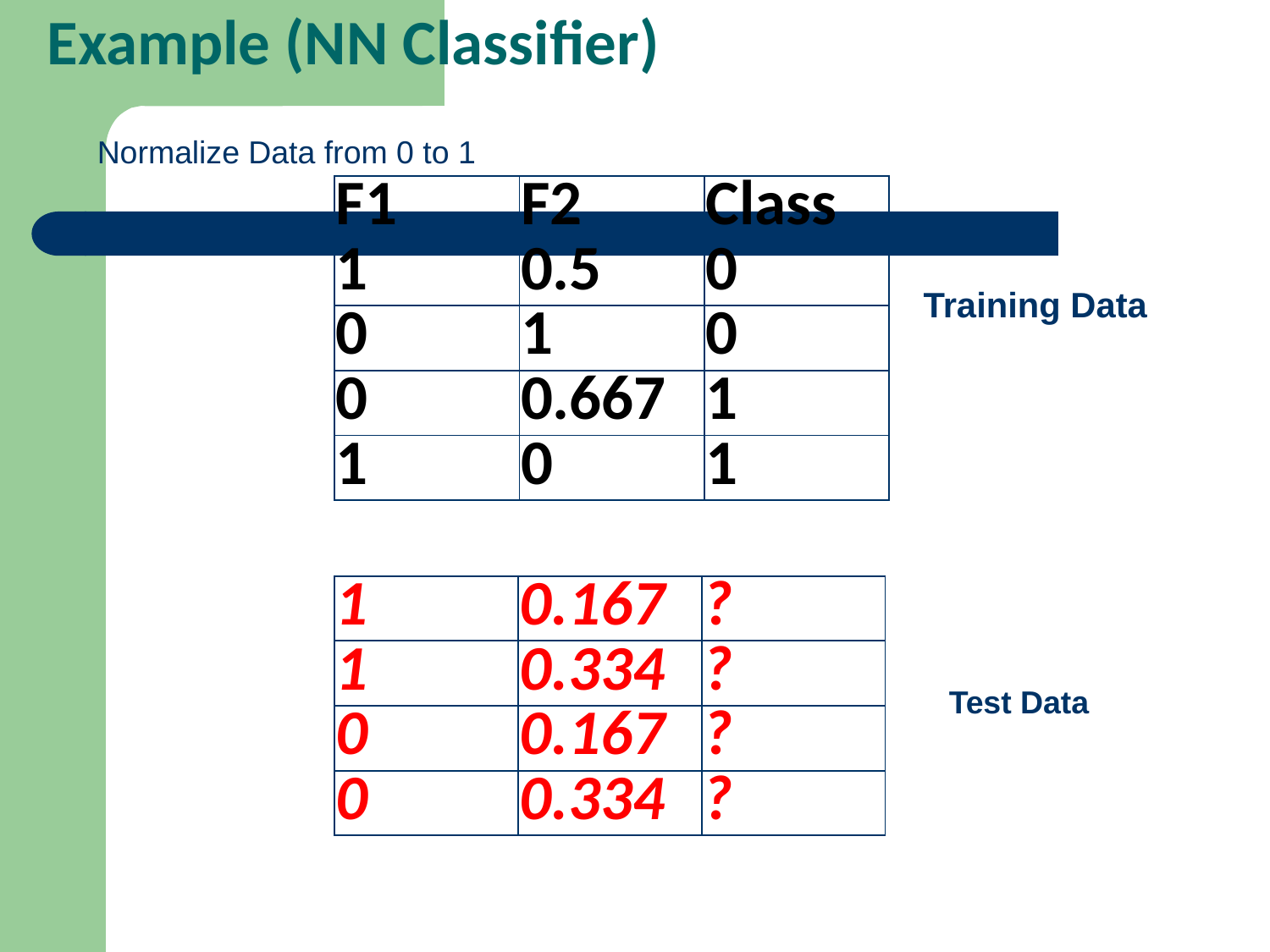

# Example (NN Classifier)
Normalize Data from 0 to 1
| F1 | F2 | Class |
| --- | --- | --- |
| 1 | 0.5 | 0 |
| 0 | 1 | 0 |
| 0 | 0.667 | 1 |
| 1 | 0 | 1 |
Training Data
| 1 | 0.167 | ? |
| --- | --- | --- |
| 1 | 0.334 | ? |
| 0 | 0.167 | ? |
| 0 | 0.334 | ? |
Test Data